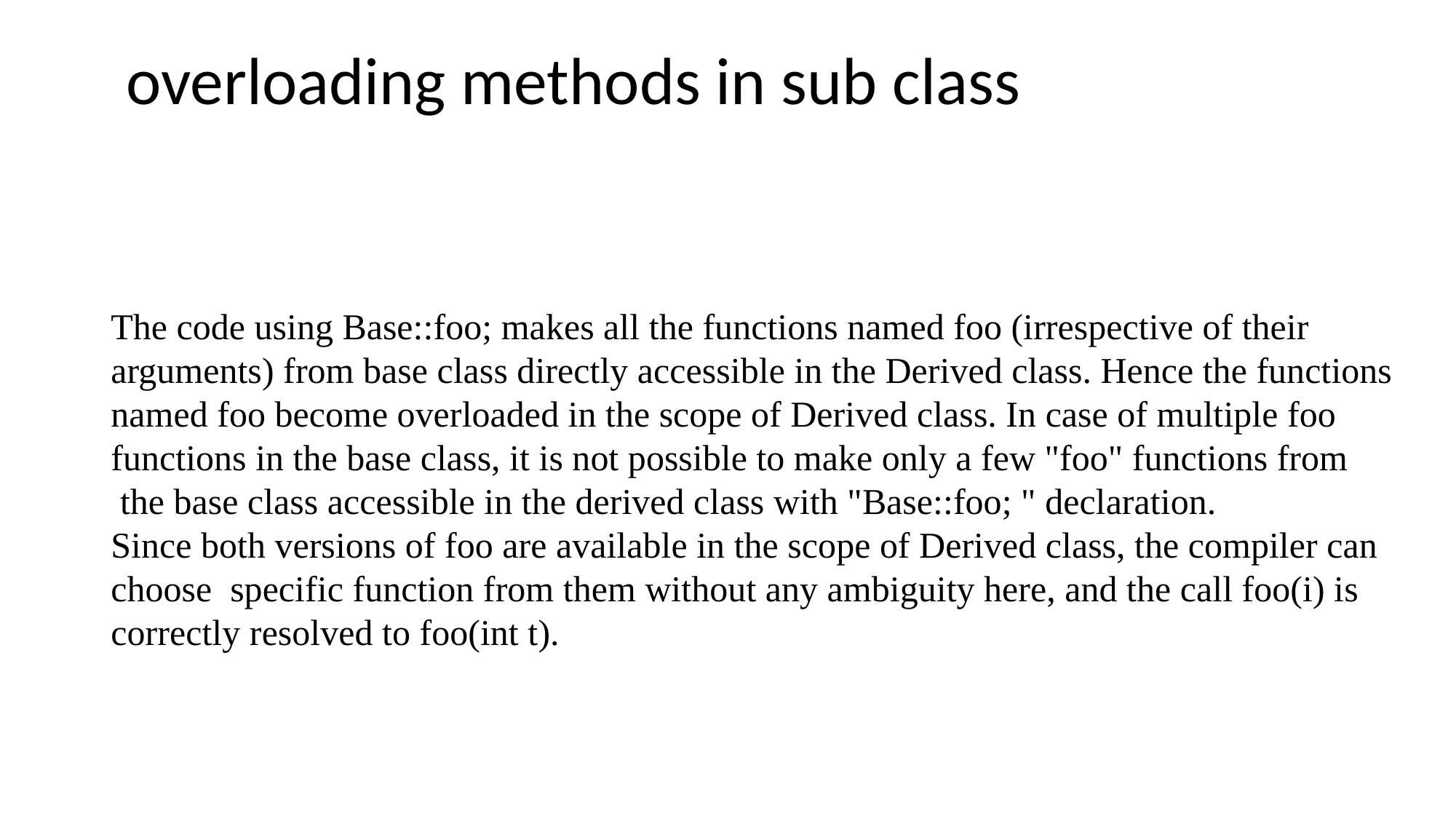

# overloading methods in sub class
The code using Base::foo; makes all the functions named foo (irrespective of their
arguments) from base class directly accessible in the Derived class. Hence the functions
named foo become overloaded in the scope of Derived class. In case of multiple foo
functions in the base class, it is not possible to make only a few "foo" functions from
 the base class accessible in the derived class with "Base::foo; " declaration.
Since both versions of foo are available in the scope of Derived class, the compiler can
choose  specific function from them without any ambiguity here, and the call foo(i) is
correctly resolved to foo(int t).